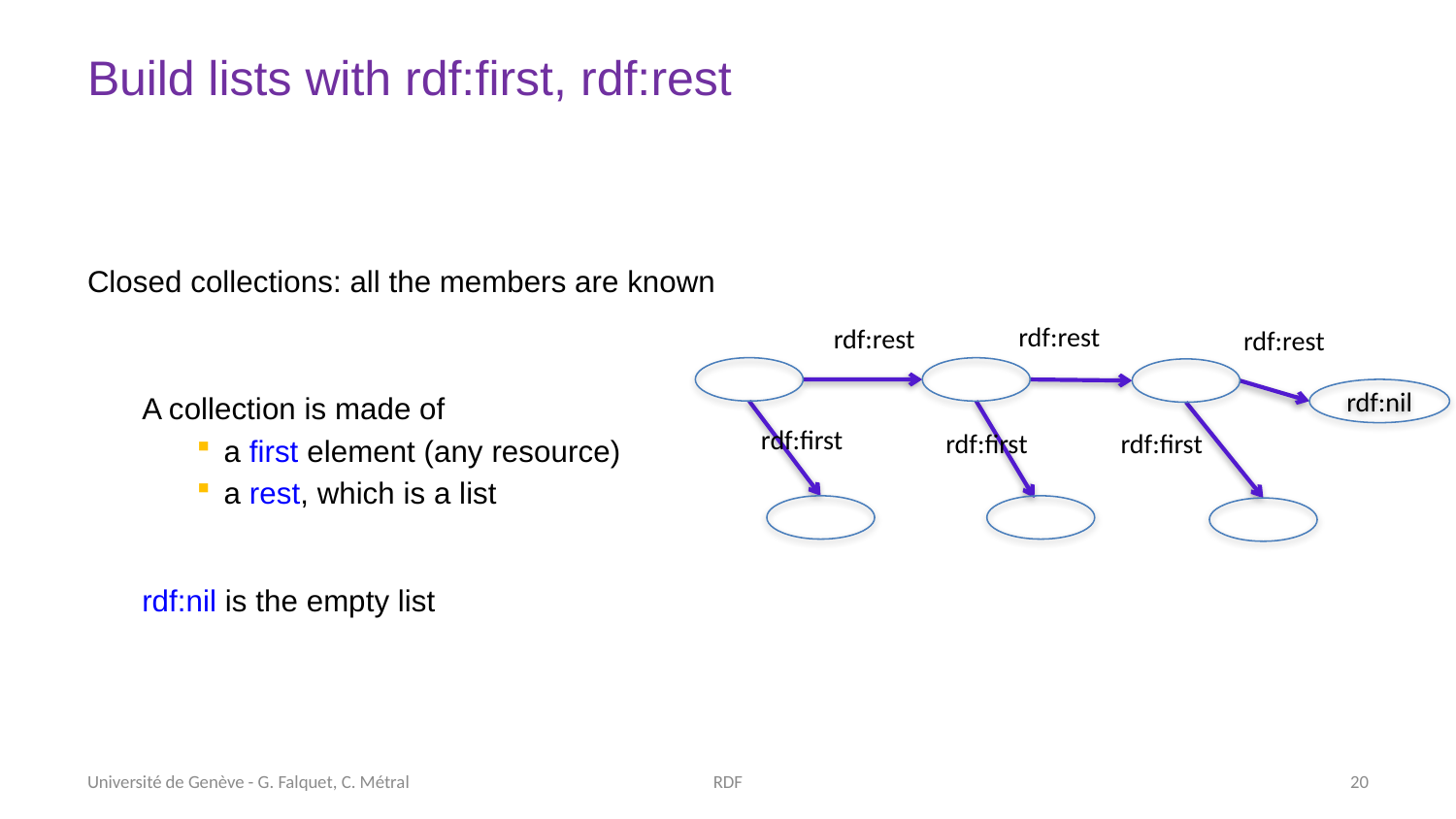

# Build lists with rdf:first, rdf:rest
Closed collections: all the members are known

A collection is made of
a first element (any resource)
a rest, which is a list

rdf:nil is the empty list
rdf:rest
rdf:rest
rdf:rest

rdf:nil
rdf:first
rdf:first
rdf:first

Université de Genève - G. Falquet, C. Métral
RDF
20